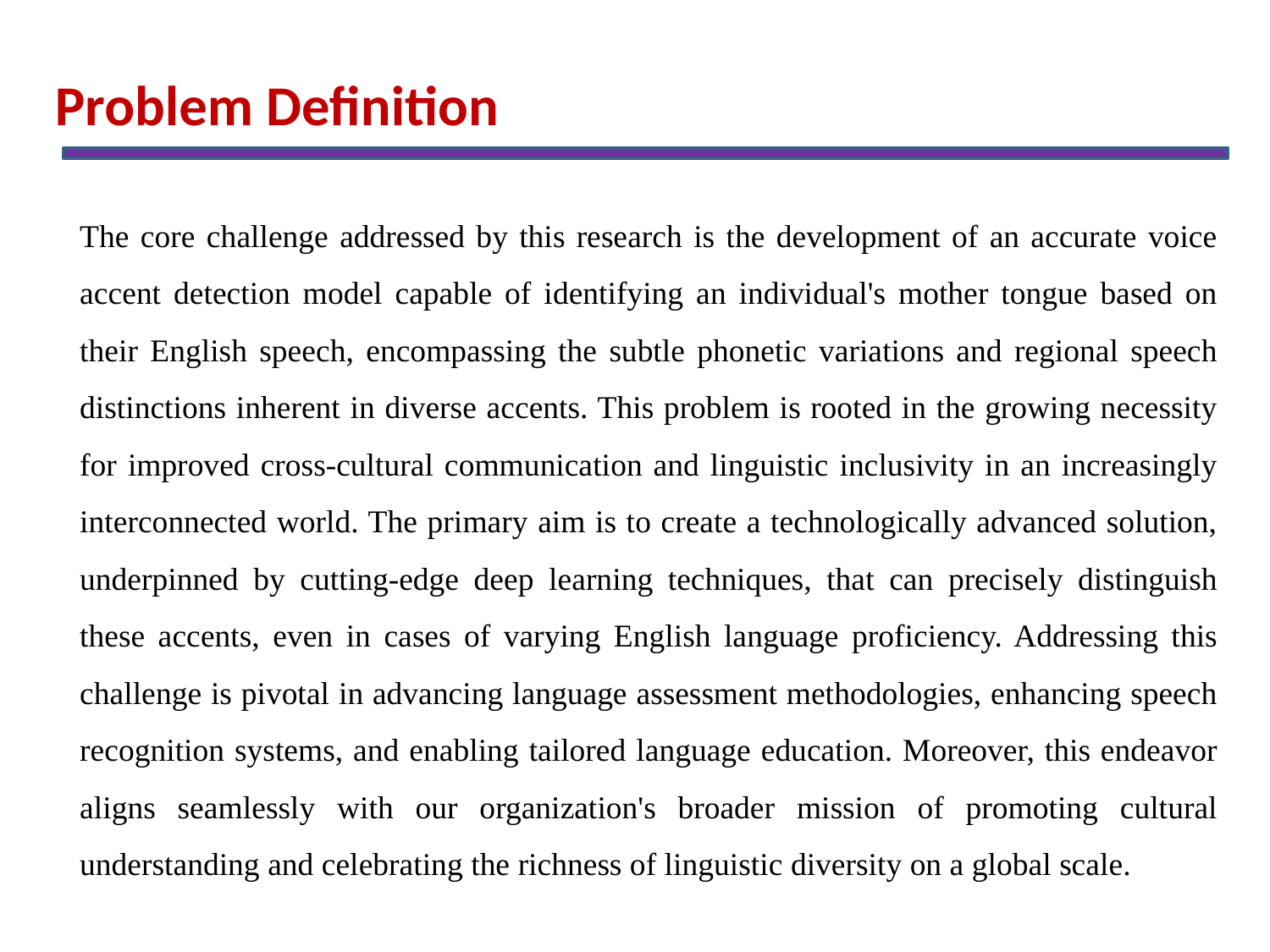

Problem Definition

The core challenge addressed by this research is the development of an accurate voice accent detection model capable of identifying an individual's mother tongue based on their English speech, encompassing the subtle phonetic variations and regional speech distinctions inherent in diverse accents. This problem is rooted in the growing necessity for improved cross-cultural communication and linguistic inclusivity in an increasingly interconnected world. The primary aim is to create a technologically advanced solution, underpinned by cutting-edge deep learning techniques, that can precisely distinguish these accents, even in cases of varying English language proficiency. Addressing this challenge is pivotal in advancing language assessment methodologies, enhancing speech recognition systems, and enabling tailored language education. Moreover, this endeavor aligns seamlessly with our organization's broader mission of promoting cultural understanding and celebrating the richness of linguistic diversity on a global scale.